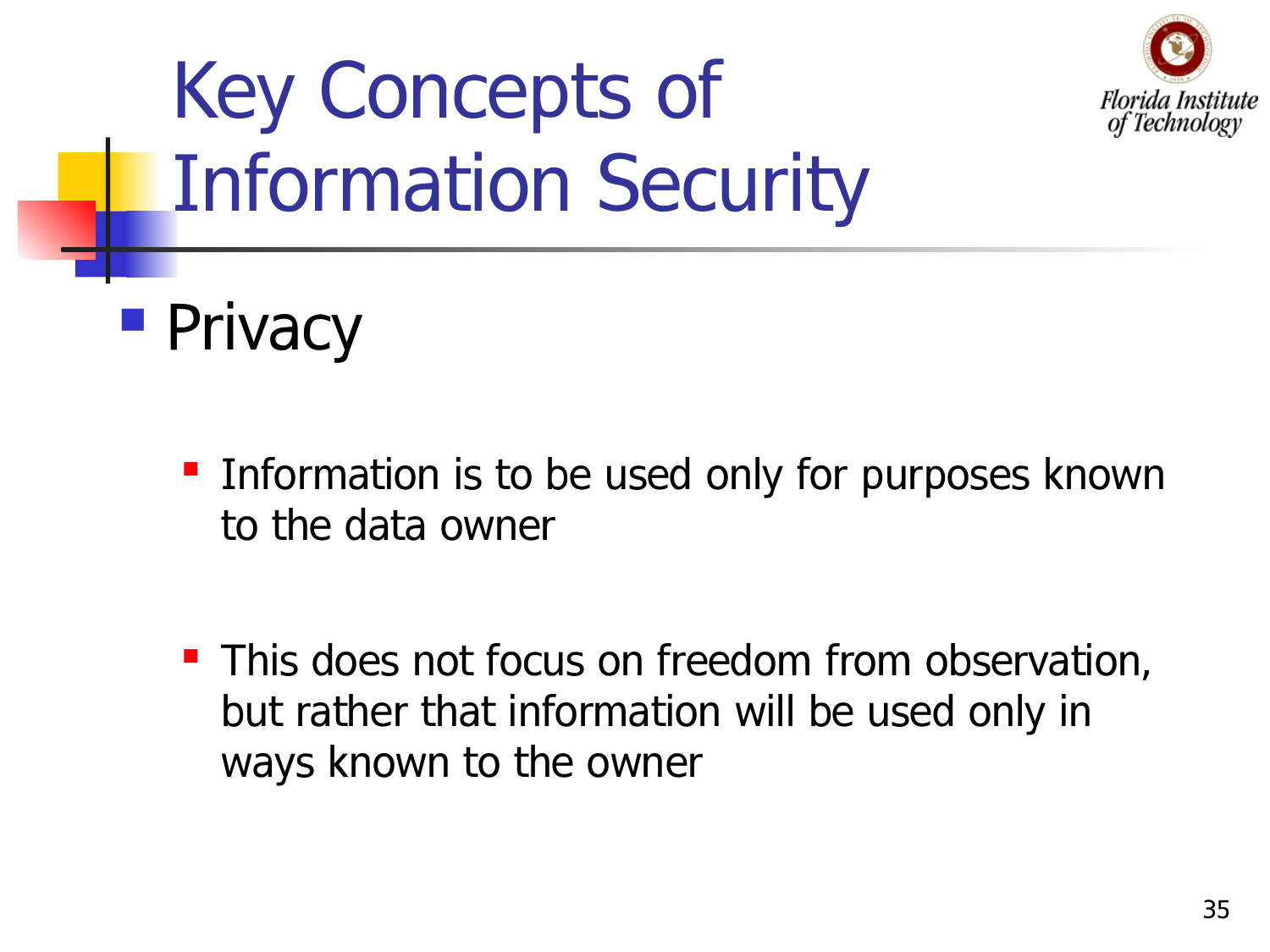

# Key Concepts of Information Security
Privacy
Information is to be used only for purposes known to the data owner
This does not focus on freedom from observation, but rather that information will be used only in ways known to the owner
35